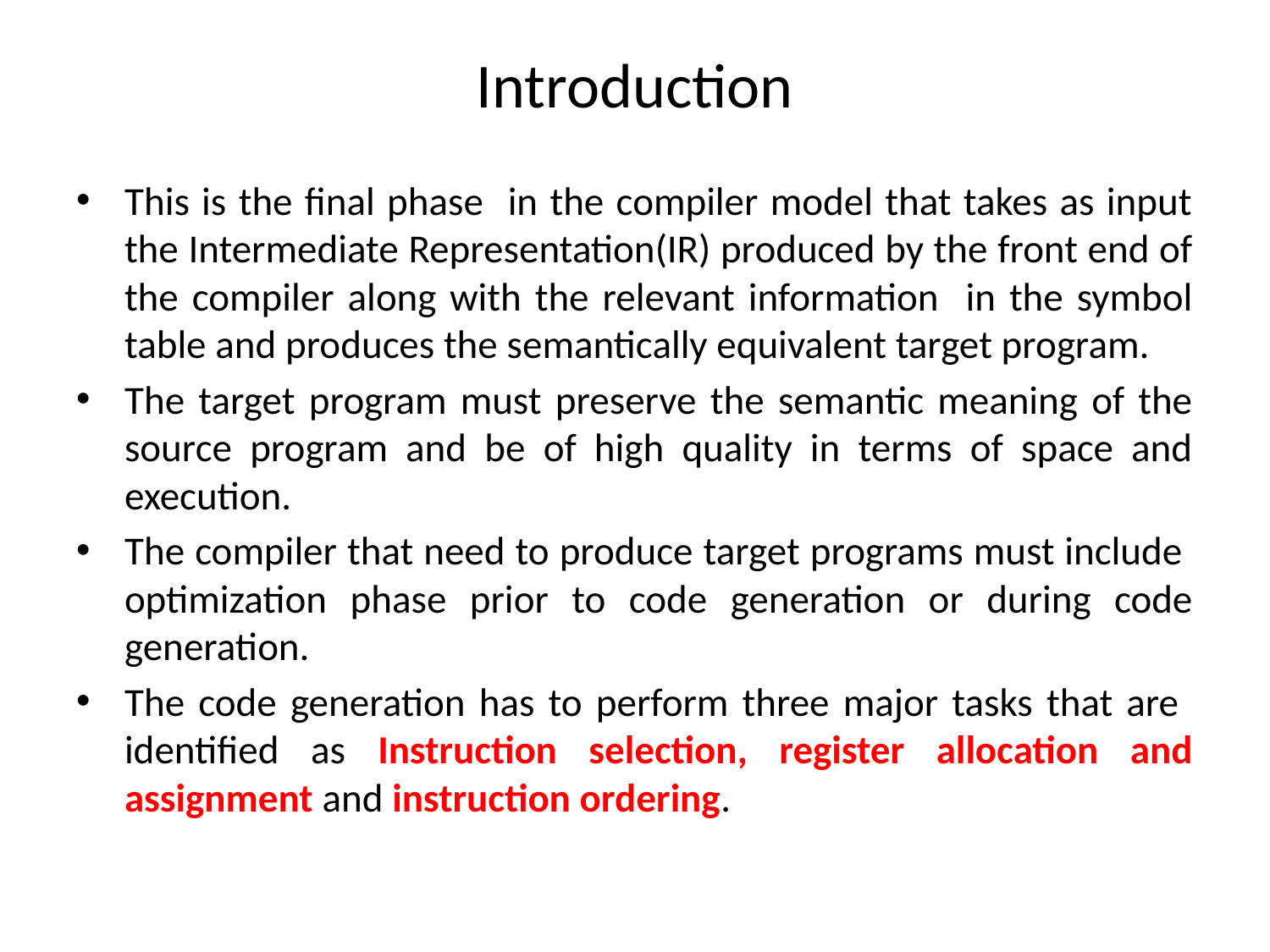

# Introduction
This is the final phase  in the compiler model that takes as input the Intermediate Representation(IR) produced by the front end of the compiler along with the relevant information  in the symbol table and produces the semantically equivalent target program.
The target program must preserve the semantic meaning of the source program and be of high quality in terms of space and execution.
The compiler that need to produce target programs must include  optimization phase prior to code generation or during code generation.
The code generation has to perform three major tasks that are  identified as Instruction selection, register allocation and assignment and instruction ordering.